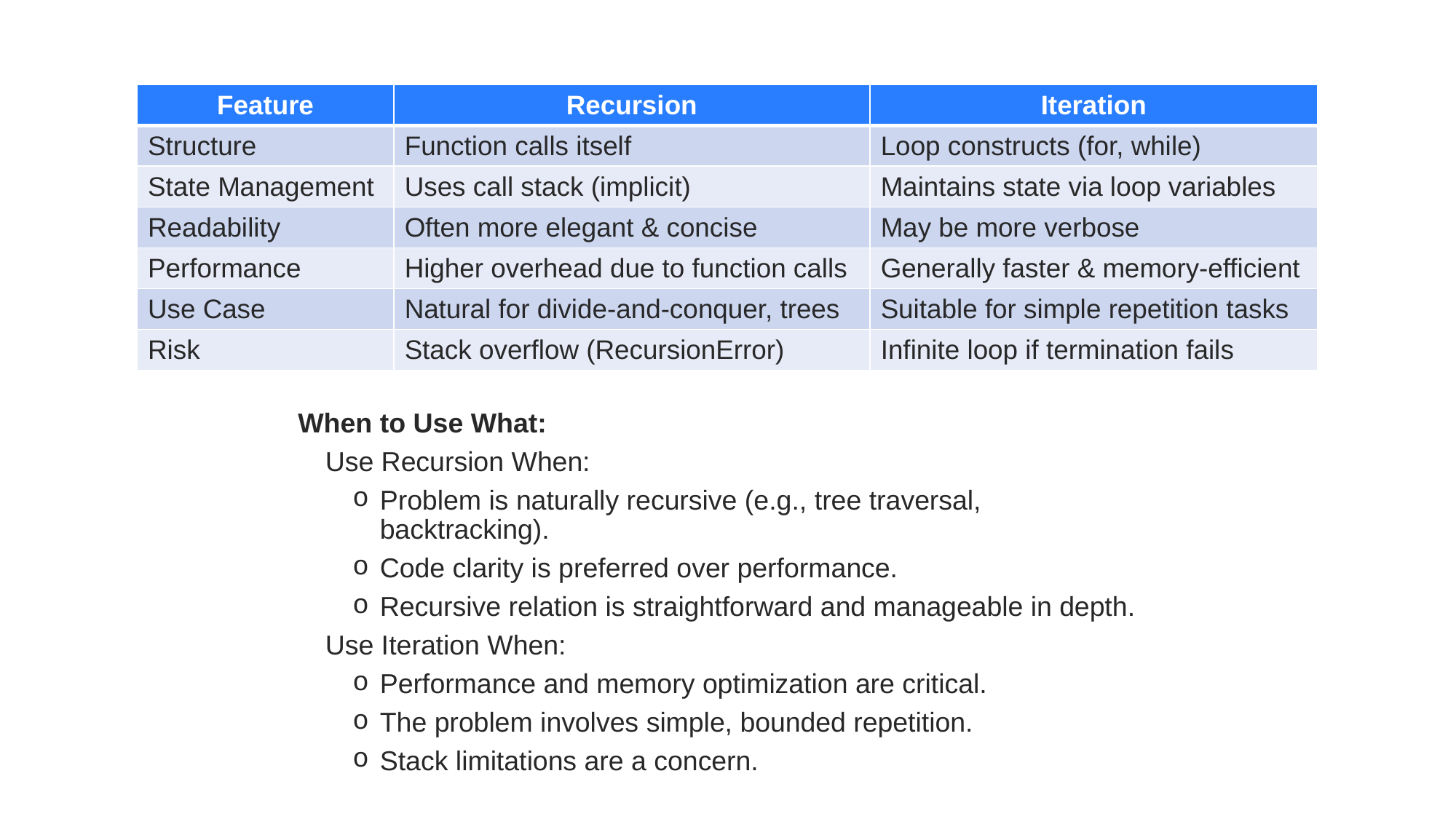

| Feature | Recursion | Iteration |
| --- | --- | --- |
| Structure | Function calls itself | Loop constructs (for, while) |
| State Management | Uses call stack (implicit) | Maintains state via loop variables |
| Readability | Often more elegant & concise | May be more verbose |
| Performance | Higher overhead due to function calls | Generally faster & memory-efficient |
| Use Case | Natural for divide-and-conquer, trees | Suitable for simple repetition tasks |
| Risk | Stack overflow (RecursionError) | Infinite loop if termination fails |
When to Use What:
 Use Recursion When:
Problem is naturally recursive (e.g., tree traversal, backtracking).
Code clarity is preferred over performance.
Recursive relation is straightforward and manageable in depth.
 Use Iteration When:
Performance and memory optimization are critical.
The problem involves simple, bounded repetition.
Stack limitations are a concern.